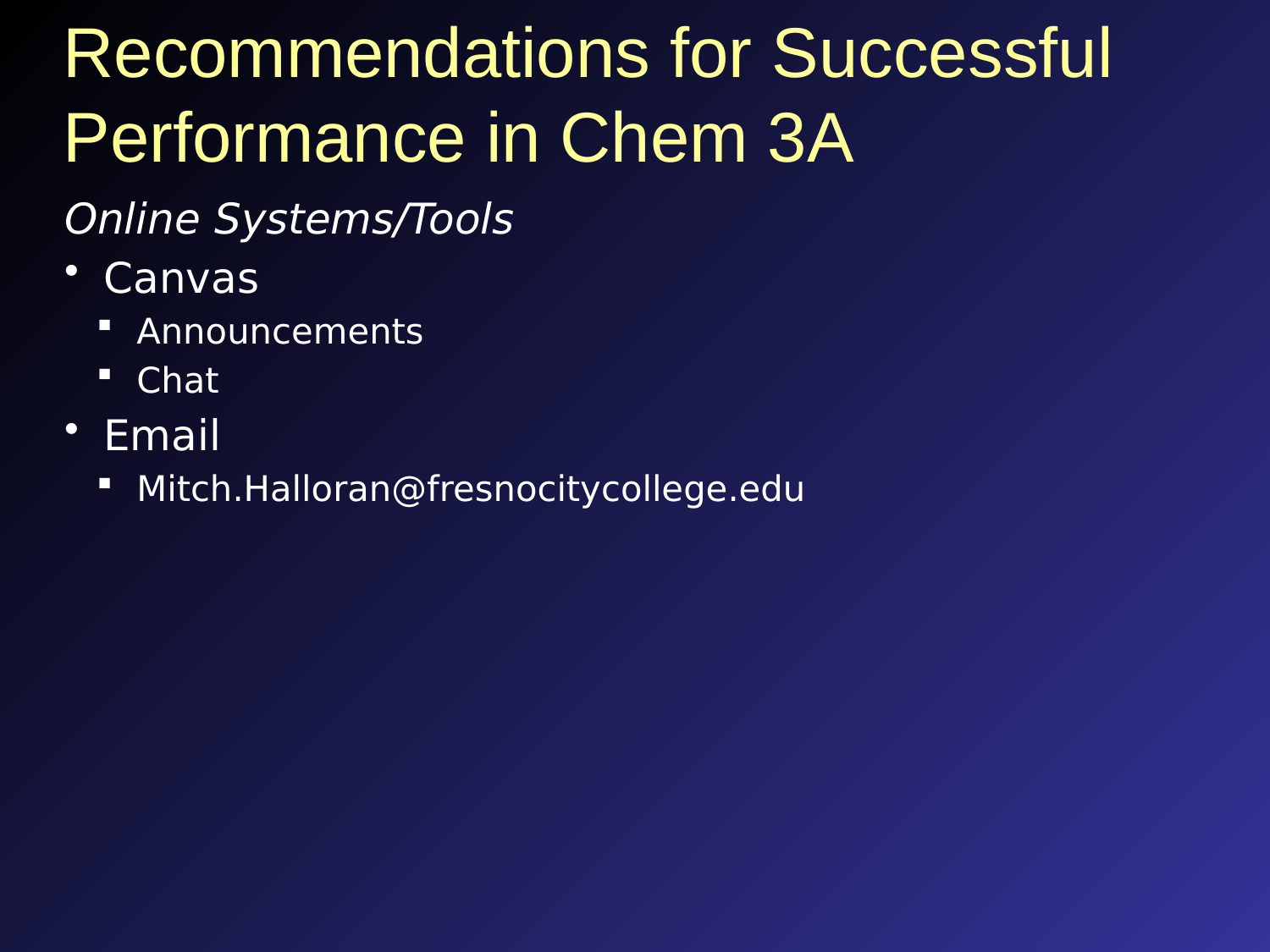

# Recommendations for Successful Performance in Chem 3A
Online Systems/Tools
Canvas
Announcements
Chat
Email
Mitch.Halloran@fresnocitycollege.edu